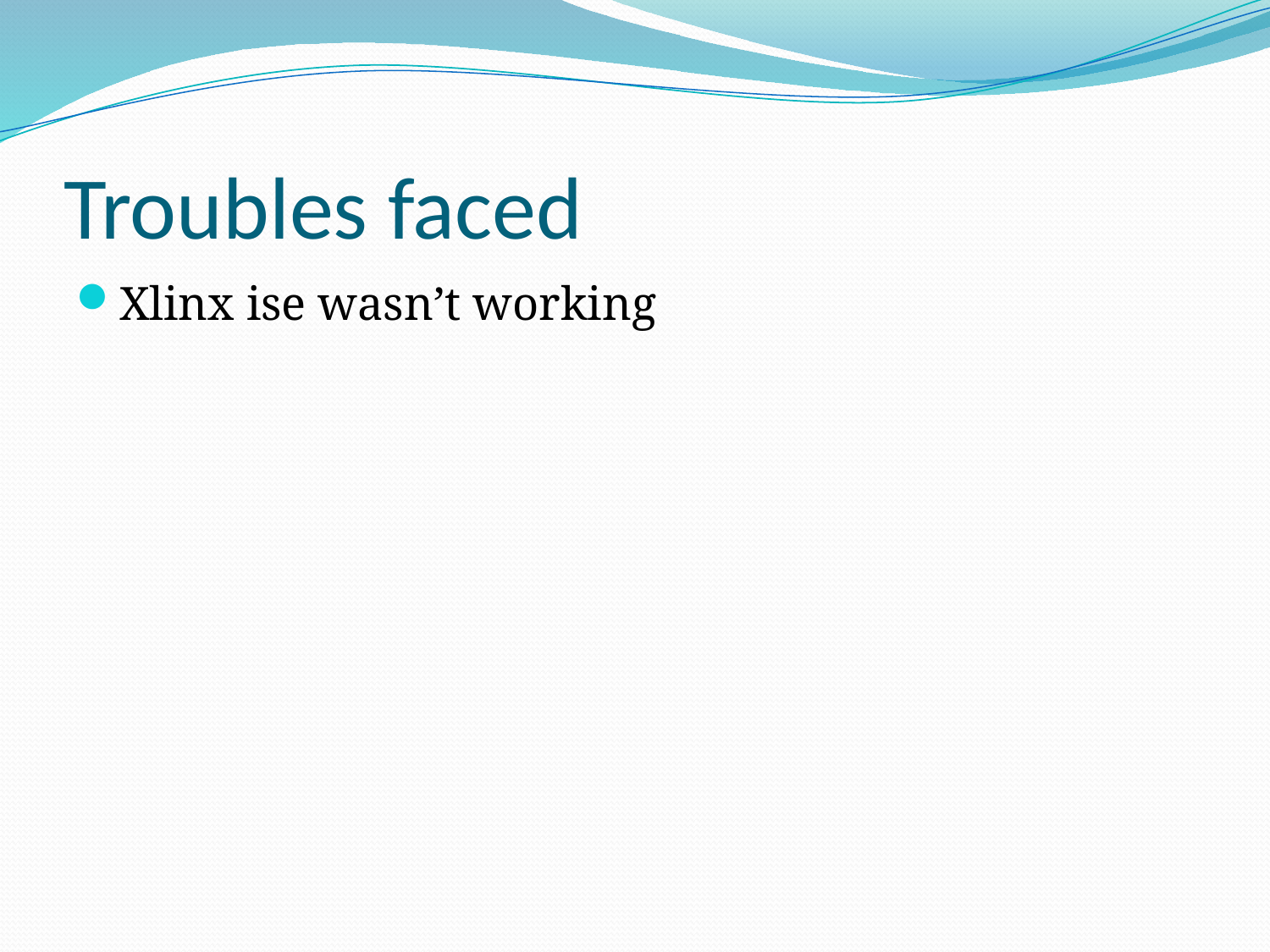

# Troubles faced
Xlinx ise wasn’t working